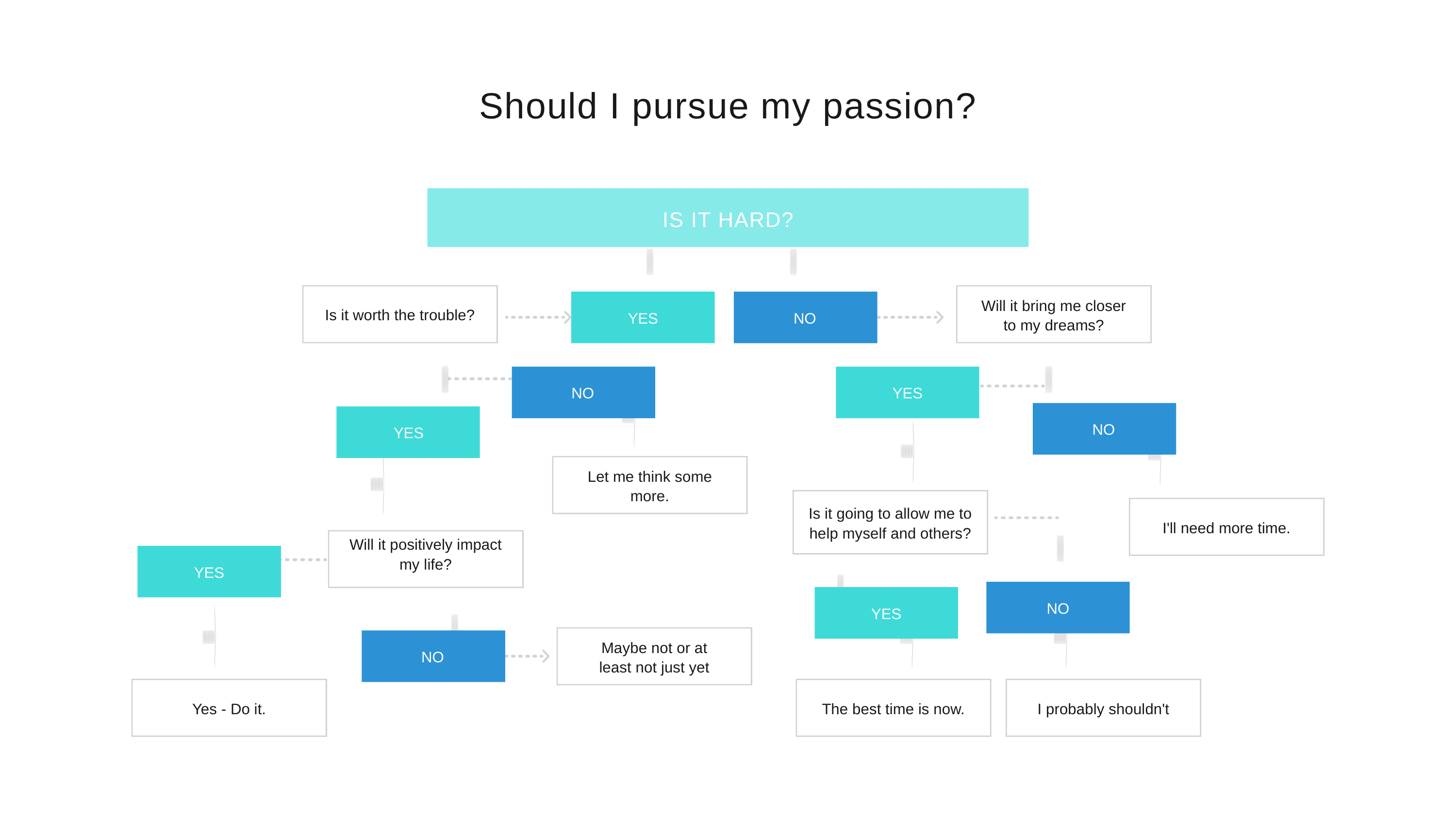

Should I pursue my passion?

IS IT HARD?

Will it bring me closer to my dreams?
Is it worth the trouble?
YES
NO

NO
YES

NO
YES

Let me think some more.

Is it going to allow me to help myself and others?

I'll need more time.

Will it positively impact my life?

YES

NO
YES

Maybe not or at least not just yet
NO

Yes - Do it.
The best time is now.
I probably shouldn't